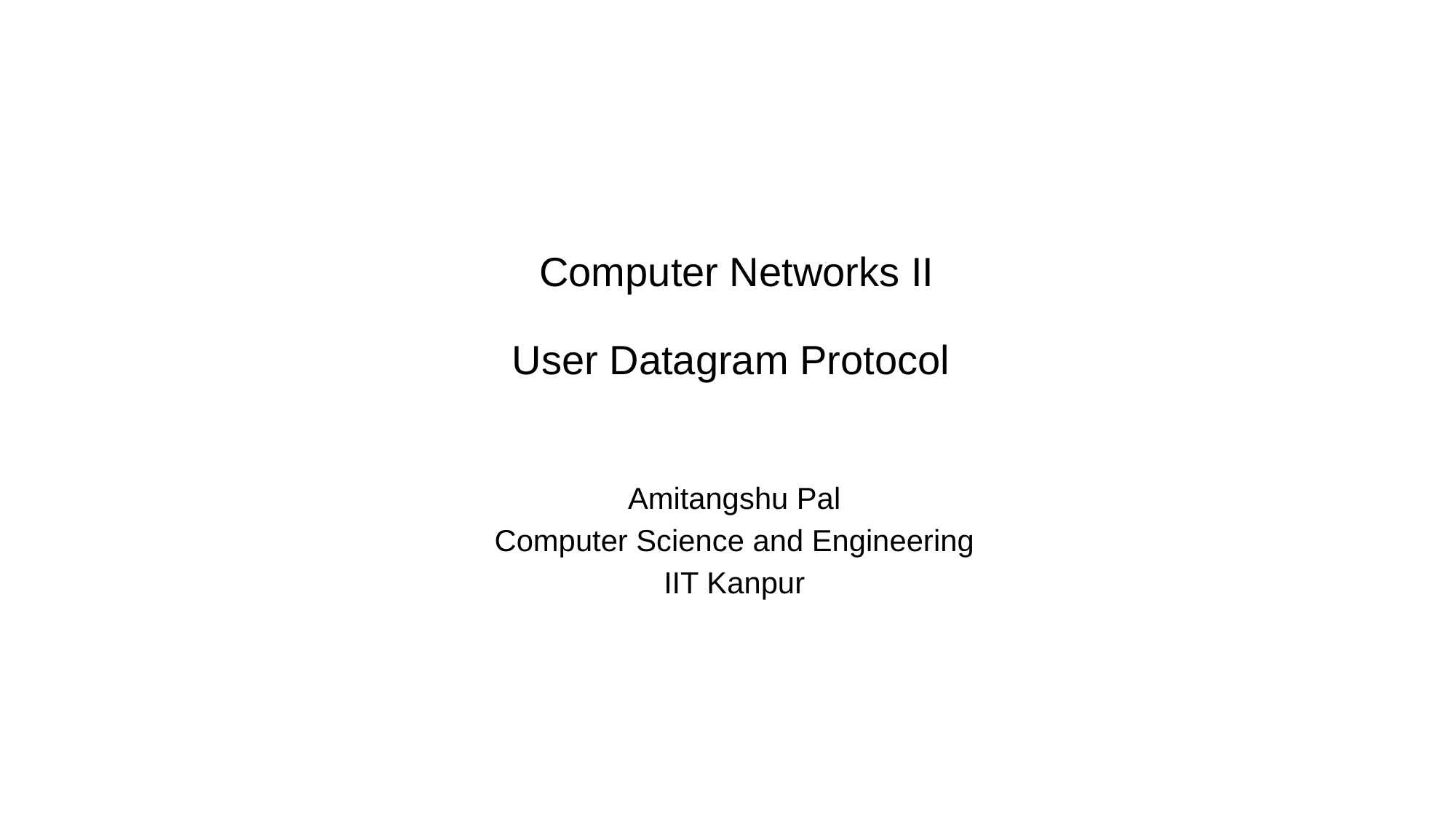

# Computer Networks II User Datagram Protocol
Amitangshu Pal
Computer Science and Engineering
IIT Kanpur